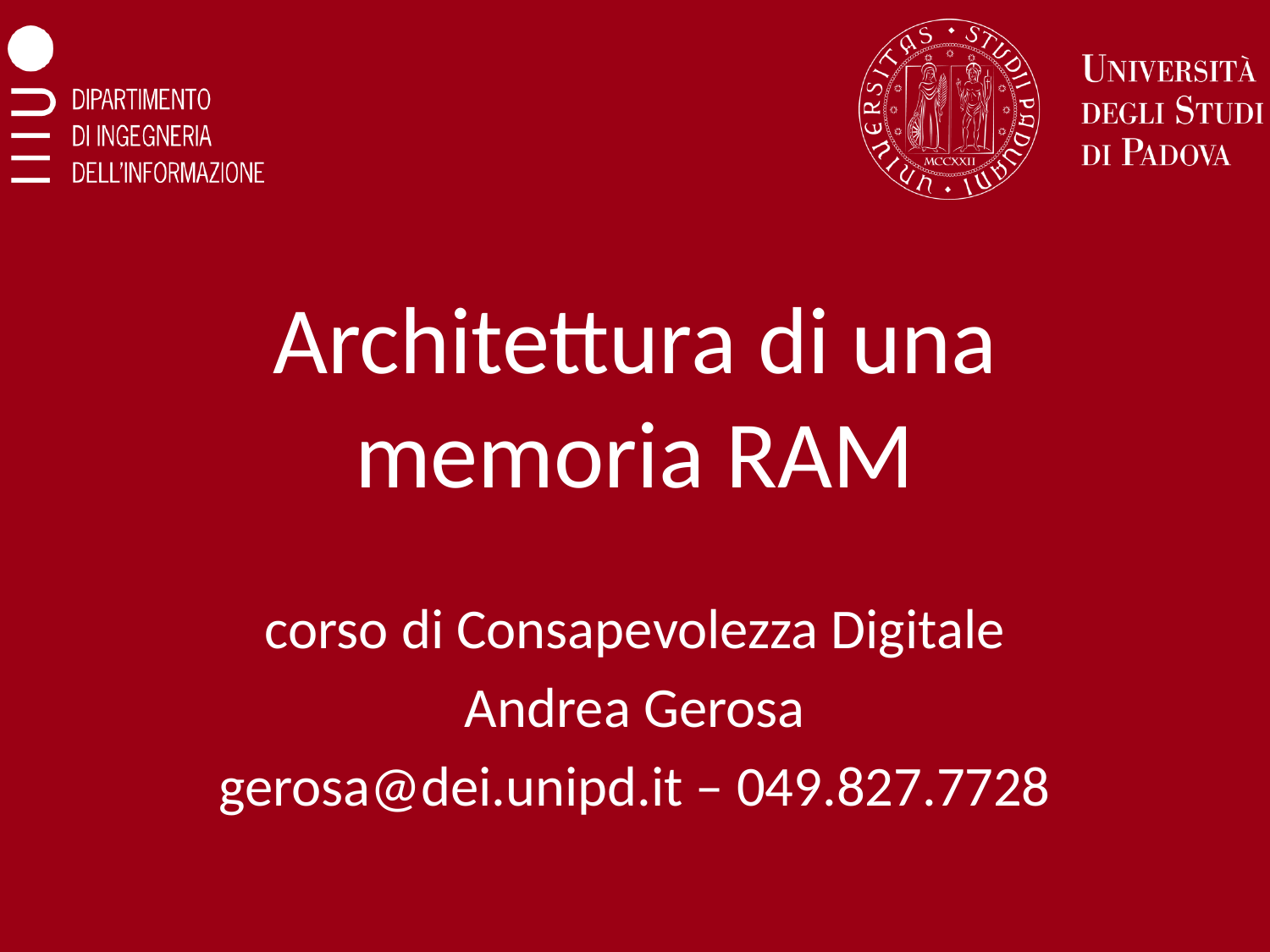

# Architettura di una memoria RAM
corso di Consapevolezza Digitale
Andrea Gerosa
gerosa@dei.unipd.it – 049.827.7728